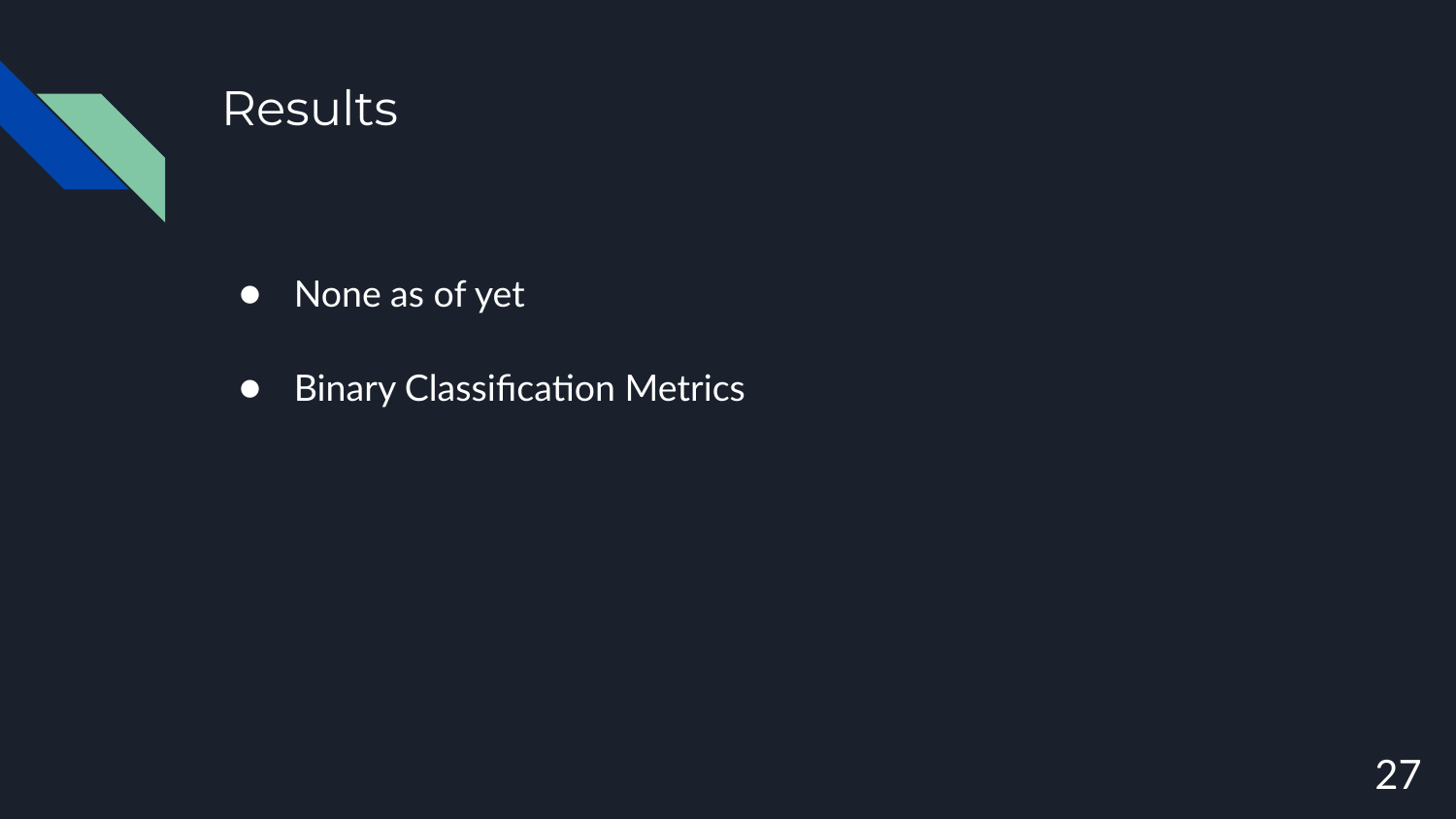

# Results
None as of yet
Binary Classification Metrics
27